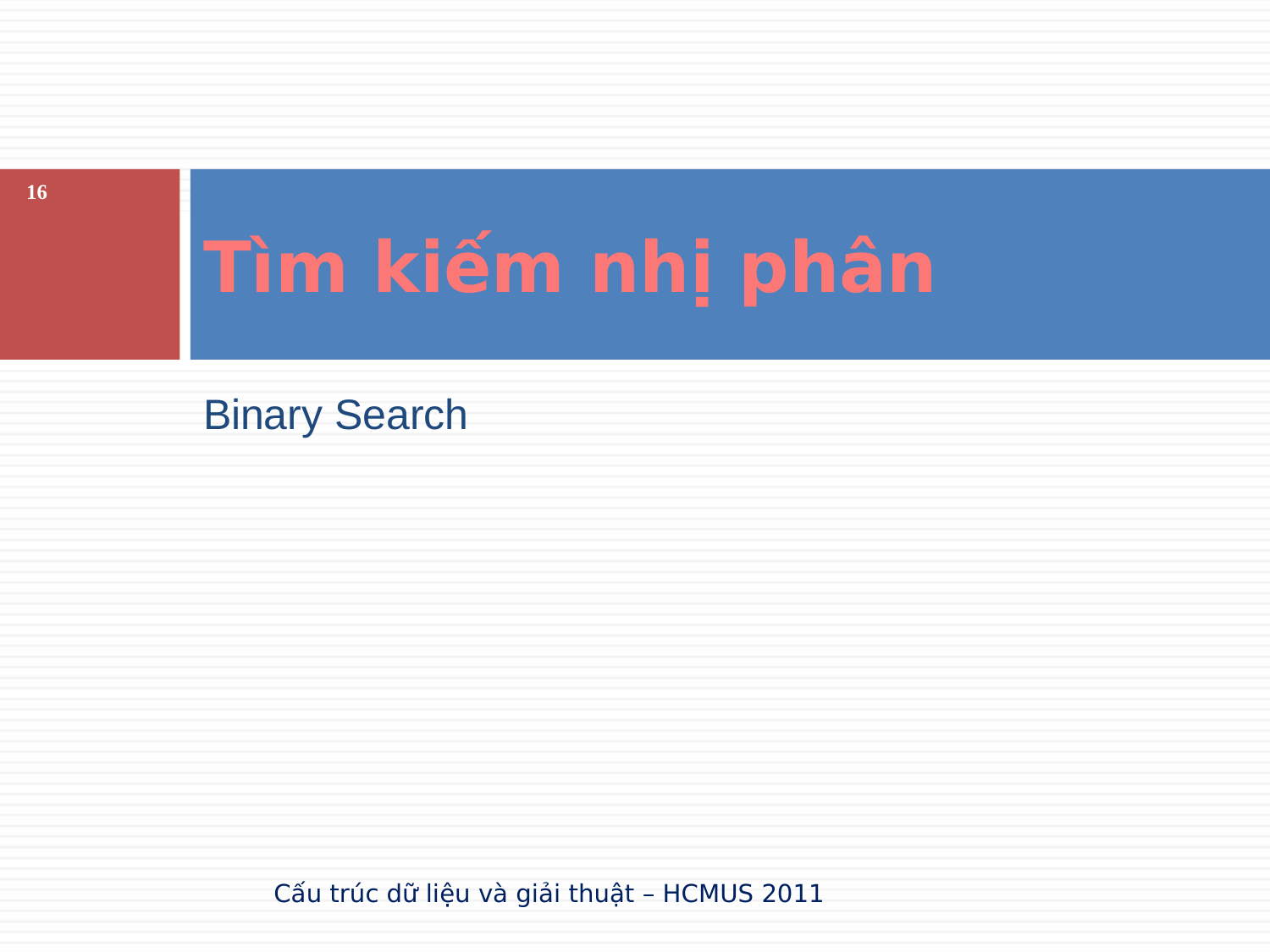

# Tìm kiếm nhị phân
16
Binary Search
Cấu trúc dữ liệu và giải thuật – HCMUS 2011